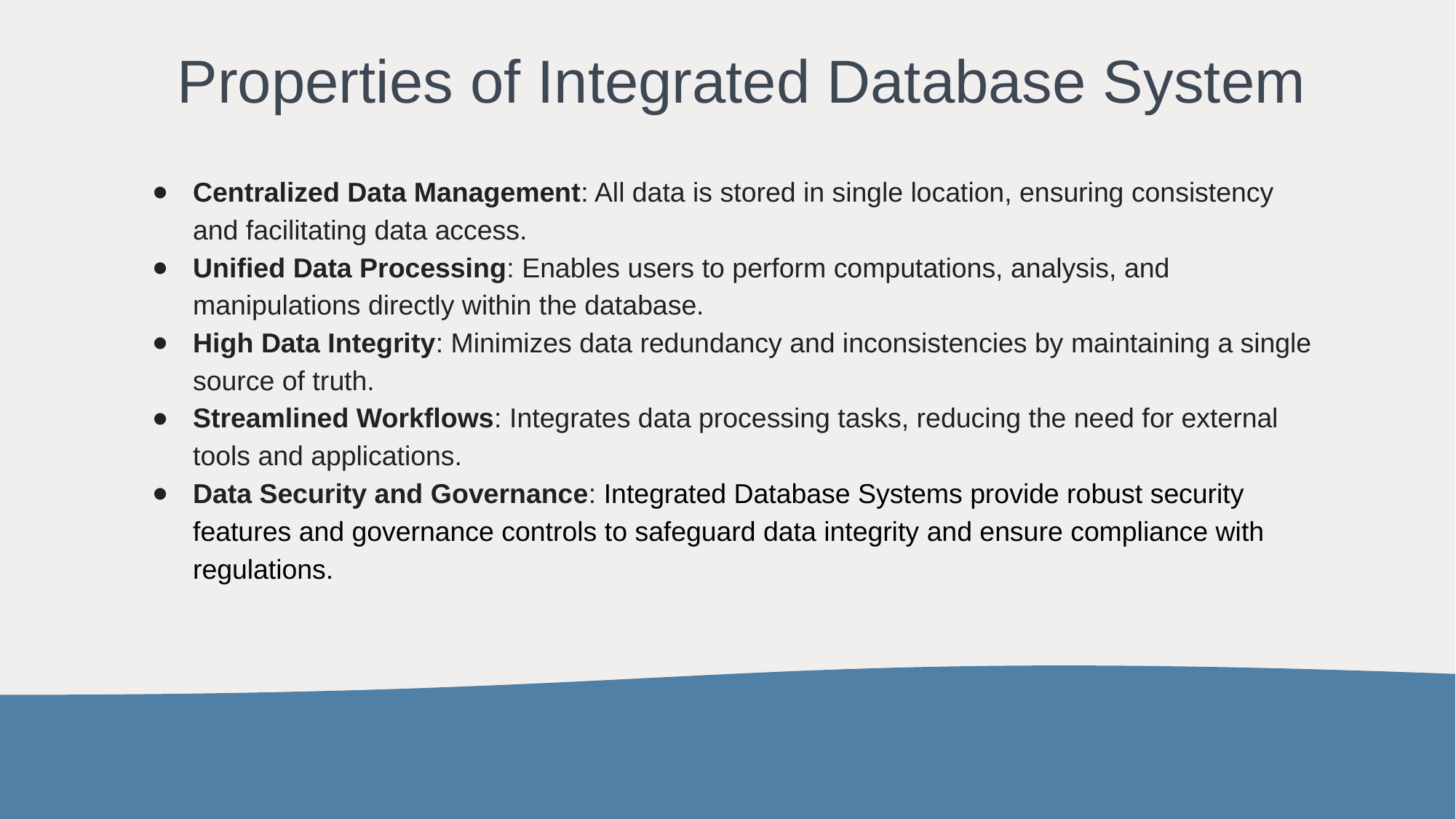

# Properties of Integrated Database System
Centralized Data Management: All data is stored in single location, ensuring consistency and facilitating data access.
Unified Data Processing: Enables users to perform computations, analysis, and manipulations directly within the database.
High Data Integrity: Minimizes data redundancy and inconsistencies by maintaining a single source of truth.
Streamlined Workflows: Integrates data processing tasks, reducing the need for external tools and applications.
Data Security and Governance: Integrated Database Systems provide robust security features and governance controls to safeguard data integrity and ensure compliance with regulations.